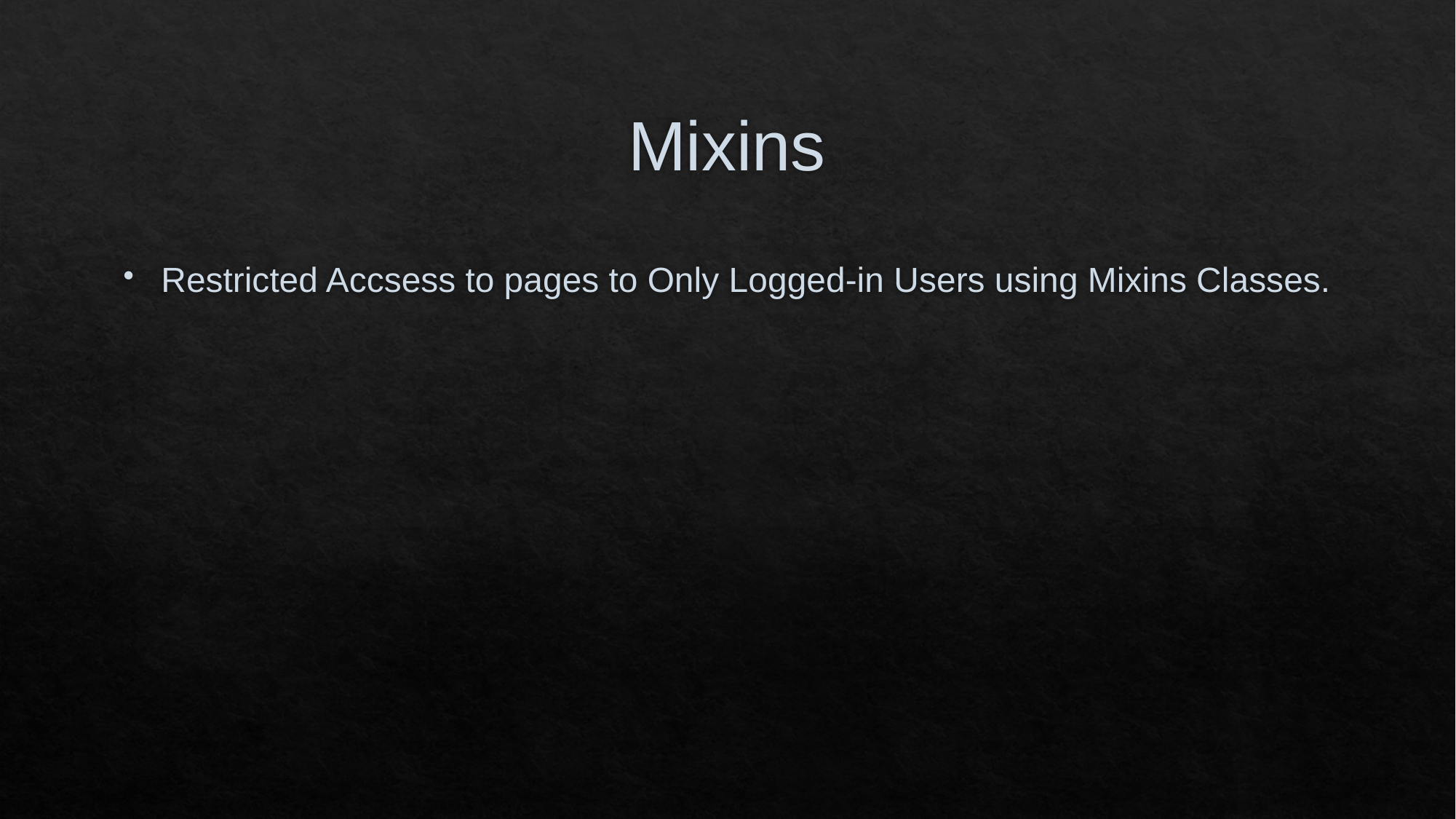

# Mixins
Restricted Accsess to pages to Only Logged-in Users using Mixins Classes.